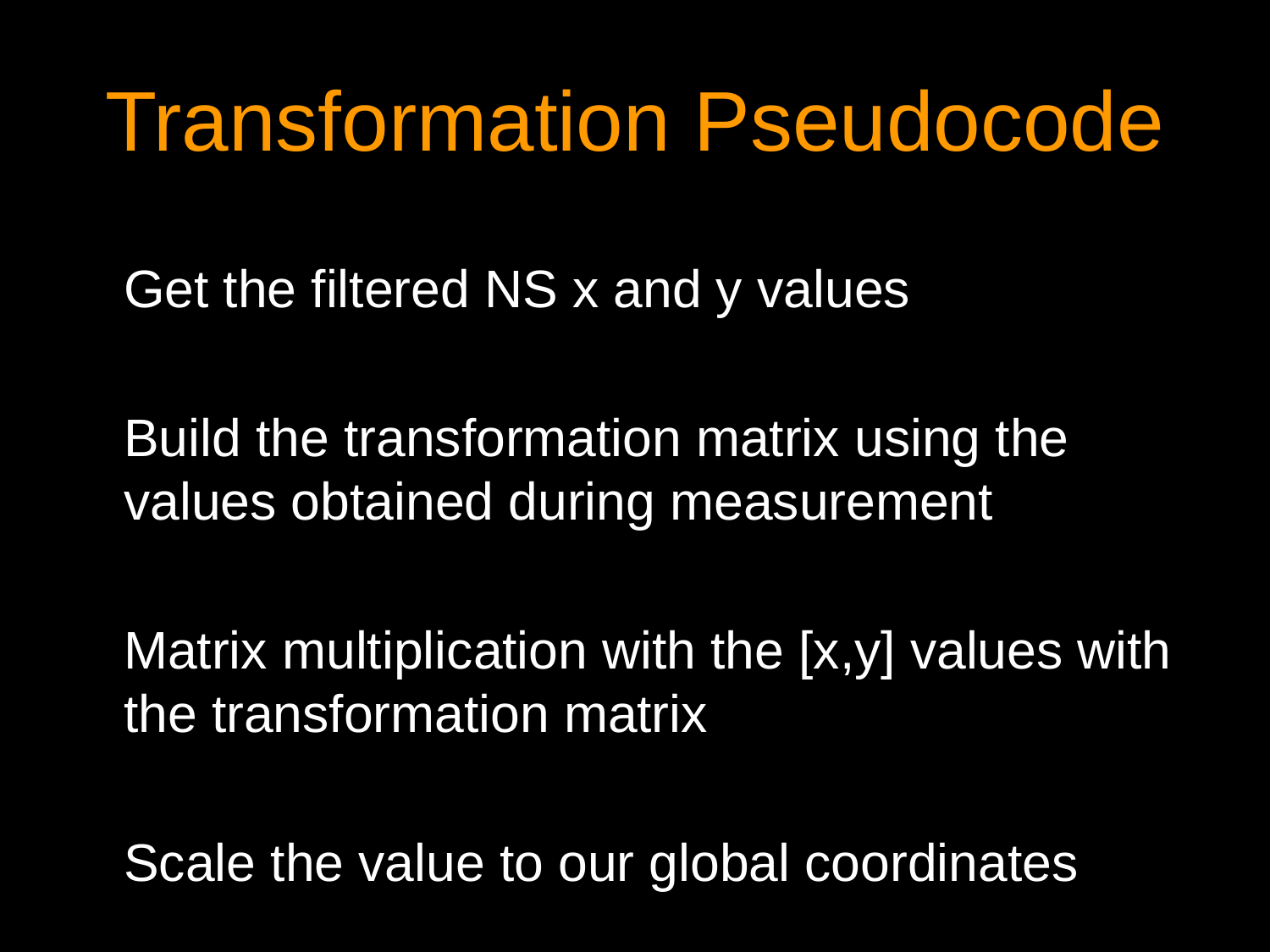

# Transformation Pseudocode
Get the filtered NS x and y values

Build the transformation matrix using the values obtained during measurement

Matrix multiplication with the [x,y] values with the transformation matrix

Scale the value to our global coordinates